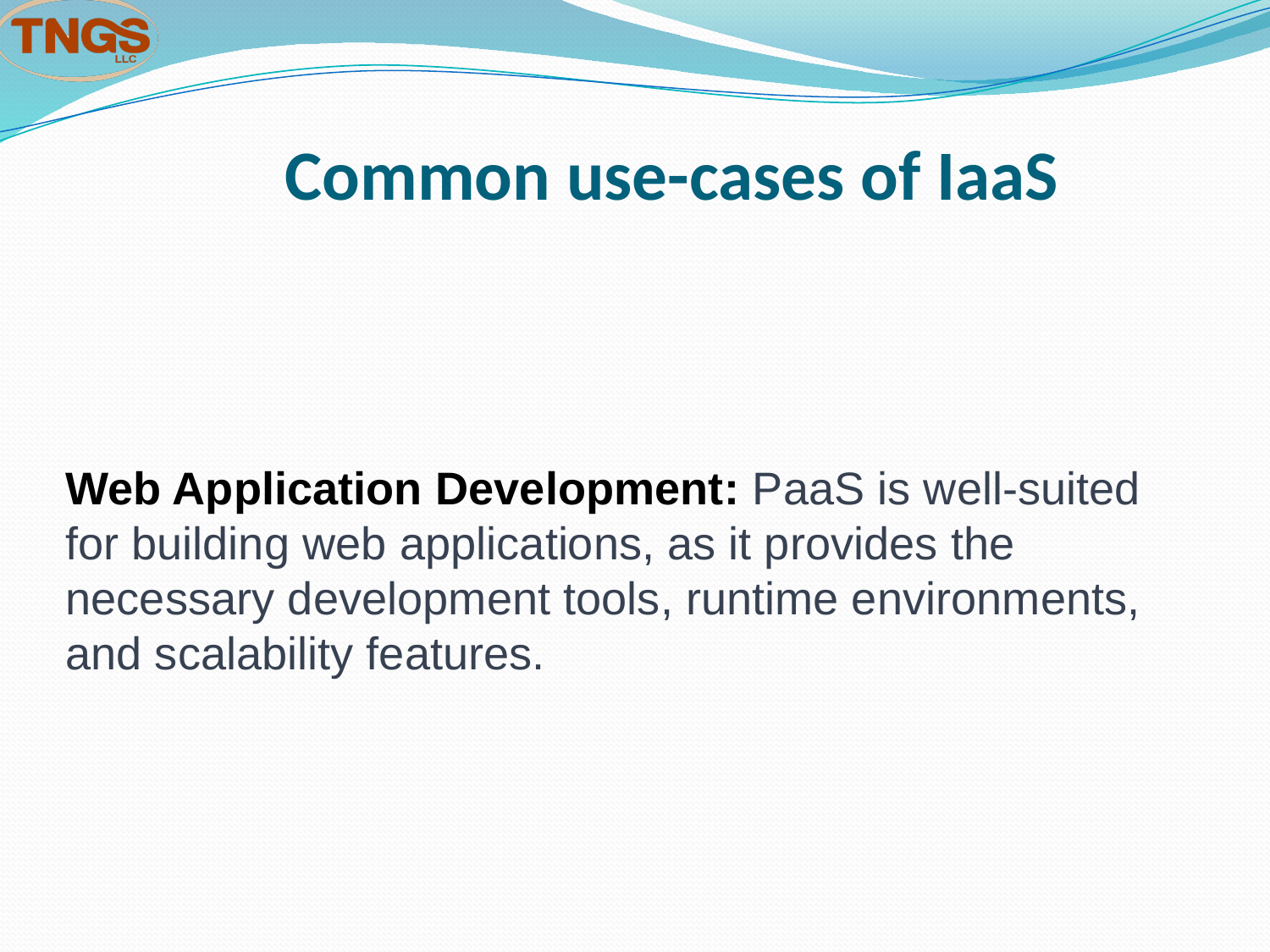

# Common use-cases of IaaS
Web Application Development: PaaS is well-suited for building web applications, as it provides the necessary development tools, runtime environments, and scalability features.